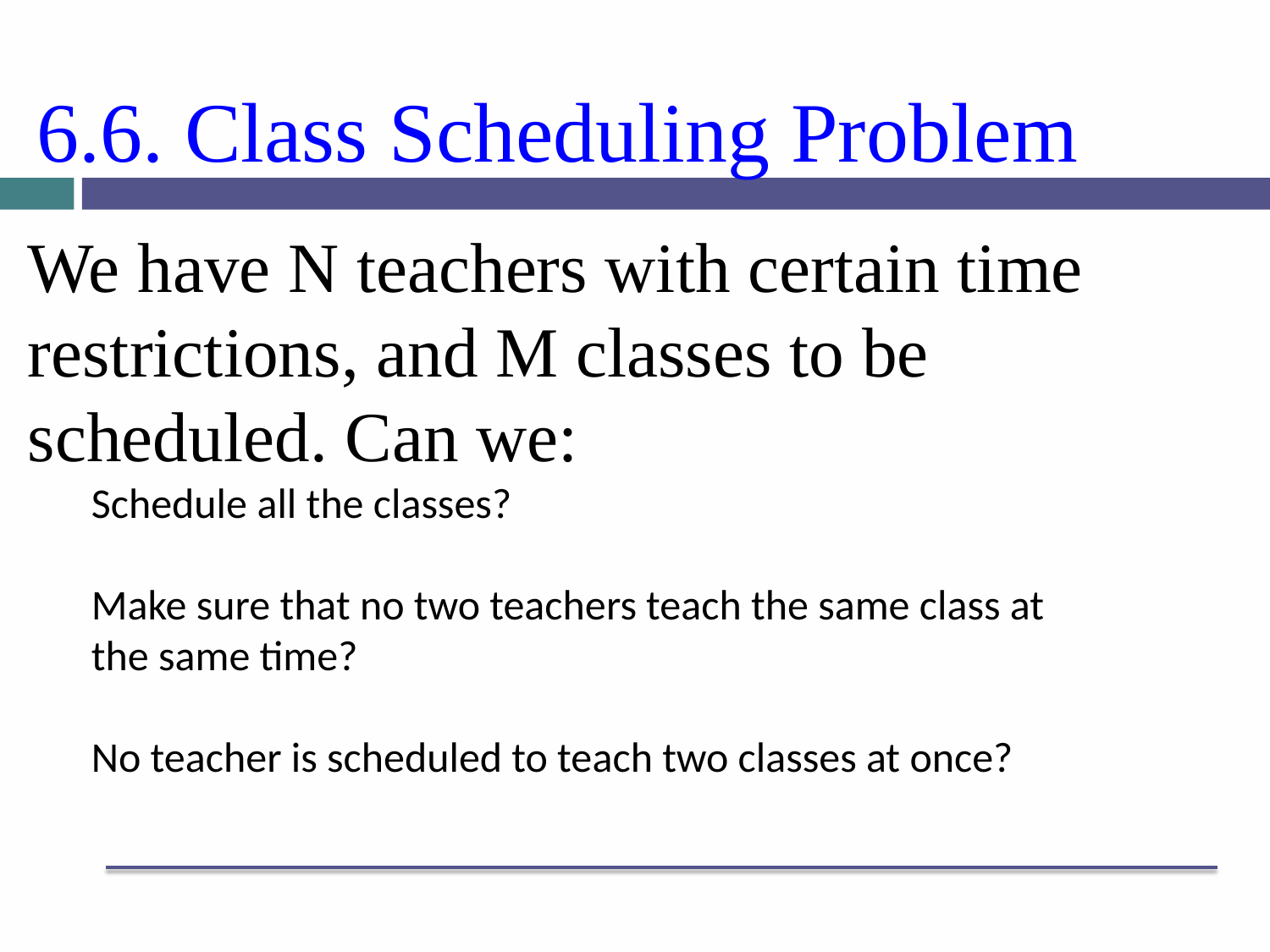

# 6.6. Class Scheduling Problem
We have N teachers with certain time restrictions, and M classes to be scheduled. Can we:
Schedule all the classes?

Make sure that no two teachers teach the same class at the same time?

No teacher is scheduled to teach two classes at once?